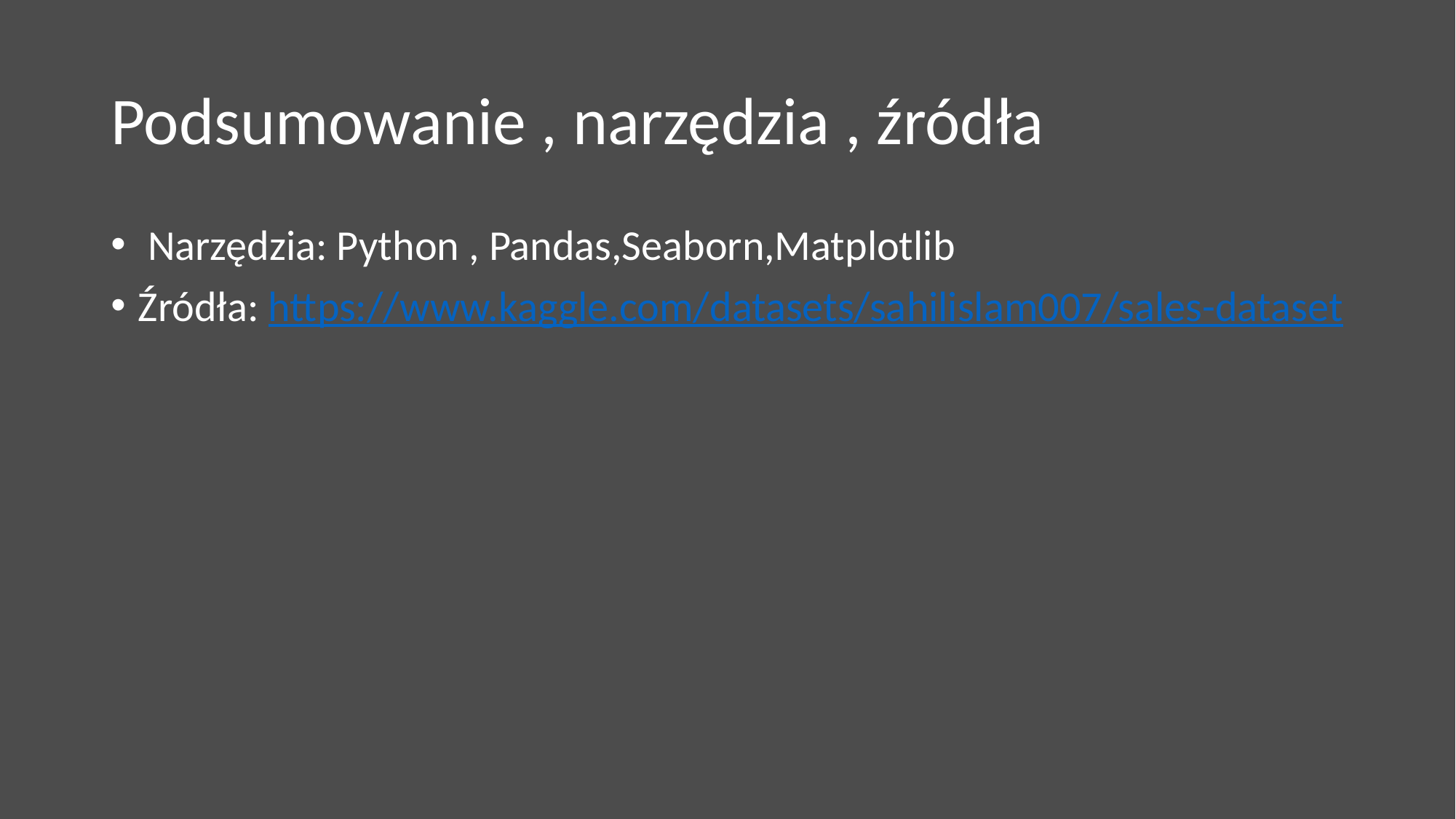

# Podsumowanie , narzędzia , źródła
 Narzędzia: Python , Pandas,Seaborn,Matplotlib
Źródła: https://www.kaggle.com/datasets/sahilislam007/sales-dataset